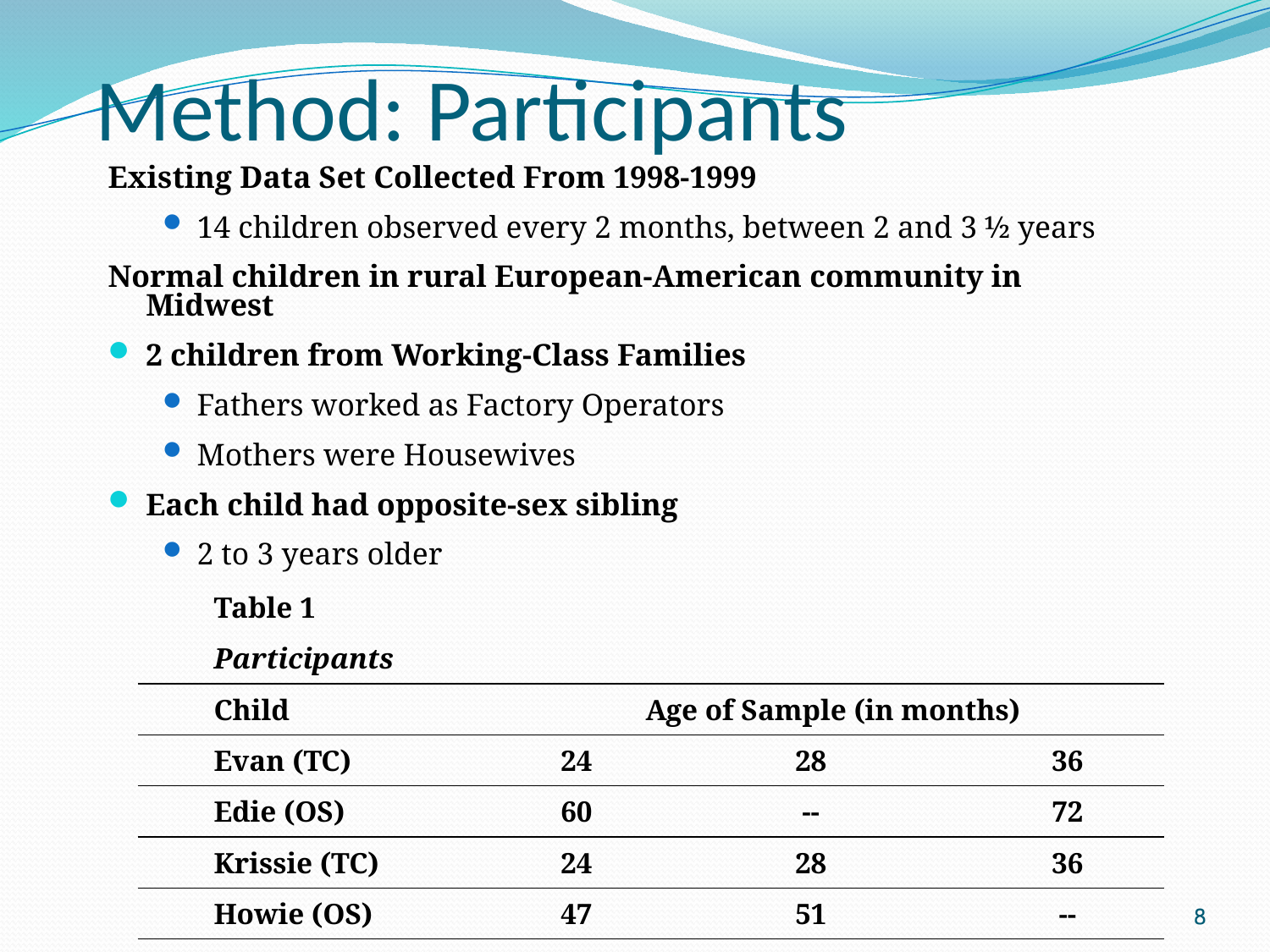

Method: Participants
Existing Data Set Collected From 1998-1999
14 children observed every 2 months, between 2 and 3 ½ years
Normal children in rural European-American community in Midwest
2 children from Working-Class Families
Fathers worked as Factory Operators
Mothers were Housewives
Each child had opposite-sex sibling
2 to 3 years older
| Table 1 |  |  |  |
| --- | --- | --- | --- |
| Participants |  |  |  |
| Child | Age of Sample (in months) |  |  |
| Evan (TC) | 24 | 28 | 36 |
| Edie (OS) | 60 | -- | 72 |
| Krissie (TC) | 24 | 28 | 36 |
| Howie (OS) | 47 | 51 | -- |
8